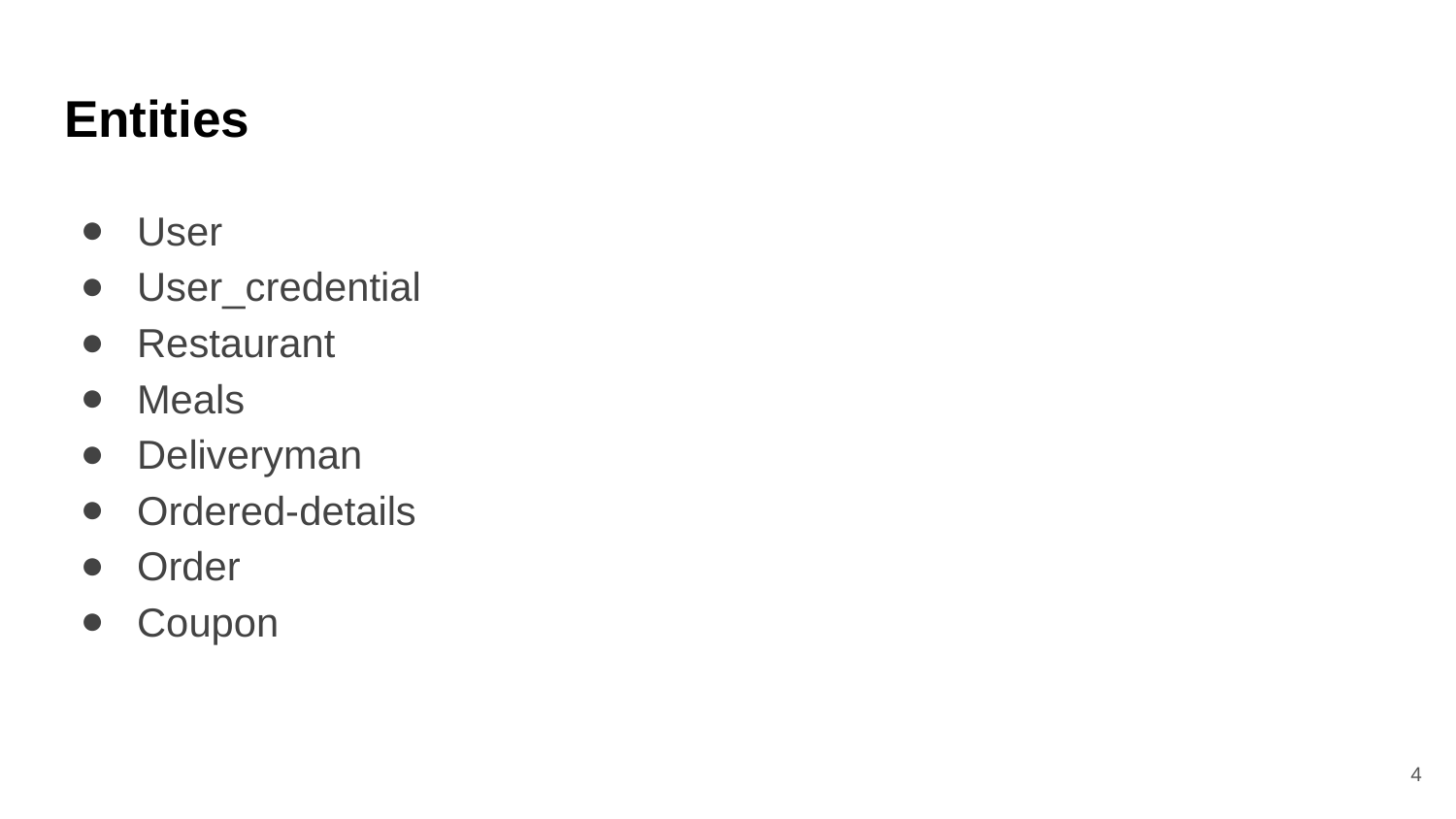

# Entities
User
User_credential
Restaurant
Meals
Deliveryman
Ordered-details
Order
Coupon
4